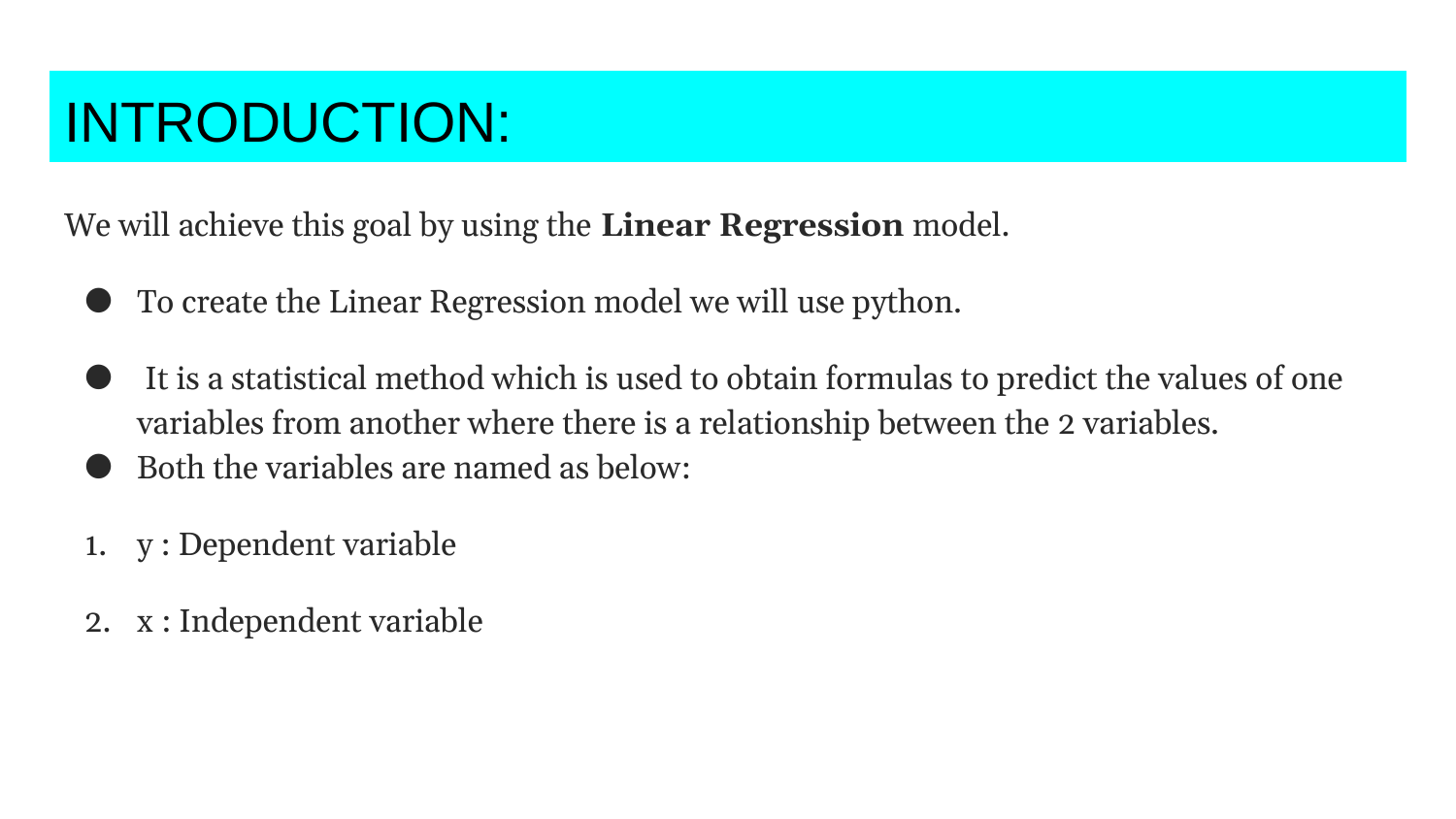

# INTRODUCTION:
We will achieve this goal by using the Linear Regression model.
To create the Linear Regression model we will use python.
 It is a statistical method which is used to obtain formulas to predict the values of one variables from another where there is a relationship between the 2 variables.
Both the variables are named as below:
y : Dependent variable
x : Independent variable